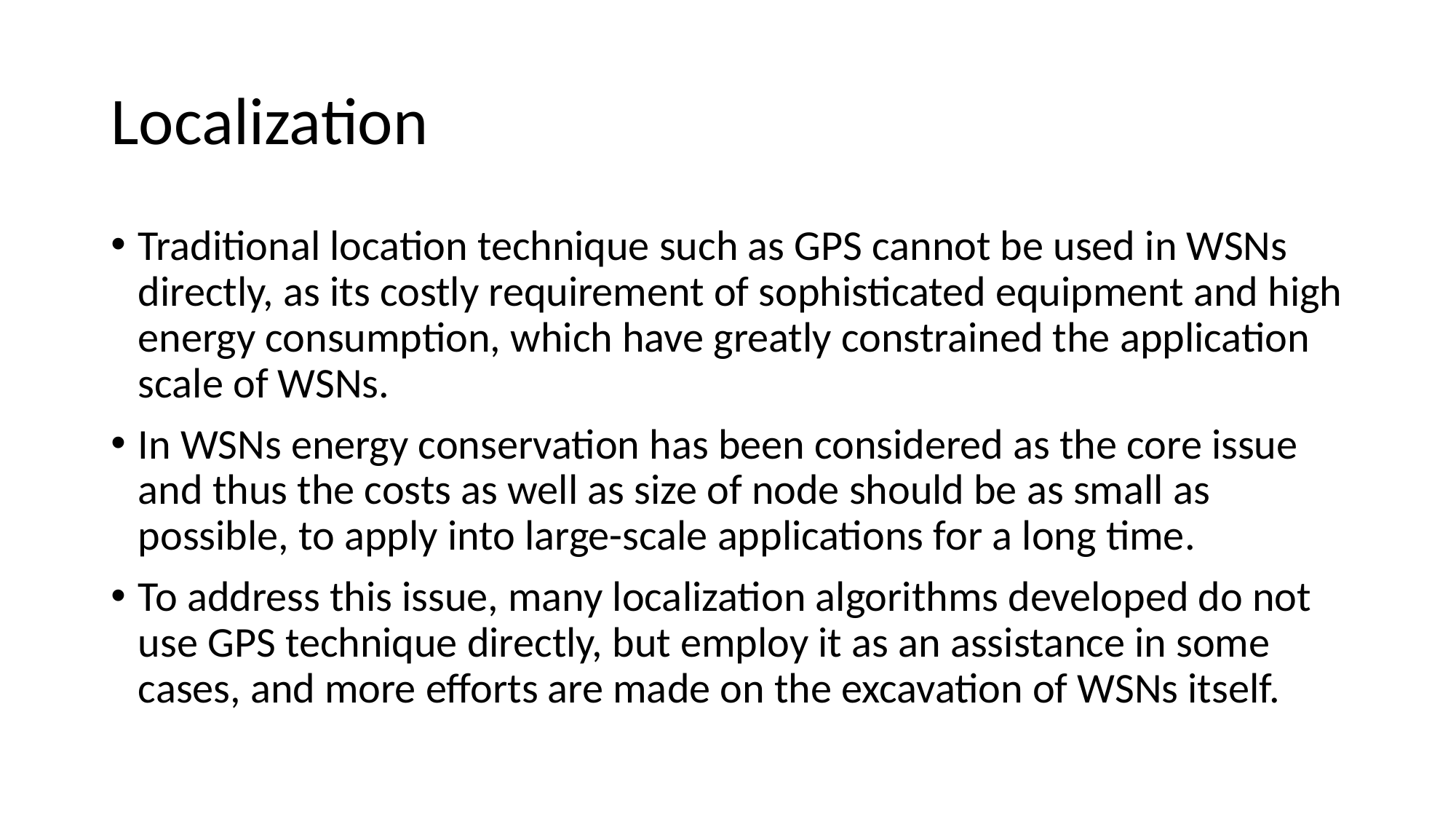

# Localization
Traditional location technique such as GPS cannot be used in WSNs directly, as its costly requirement of sophisticated equipment and high energy consumption, which have greatly constrained the application scale of WSNs.
In WSNs energy conservation has been considered as the core issue and thus the costs as well as size of node should be as small as possible, to apply into large-scale applications for a long time.
To address this issue, many localization algorithms developed do not use GPS technique directly, but employ it as an assistance in some cases, and more efforts are made on the excavation of WSNs itself.